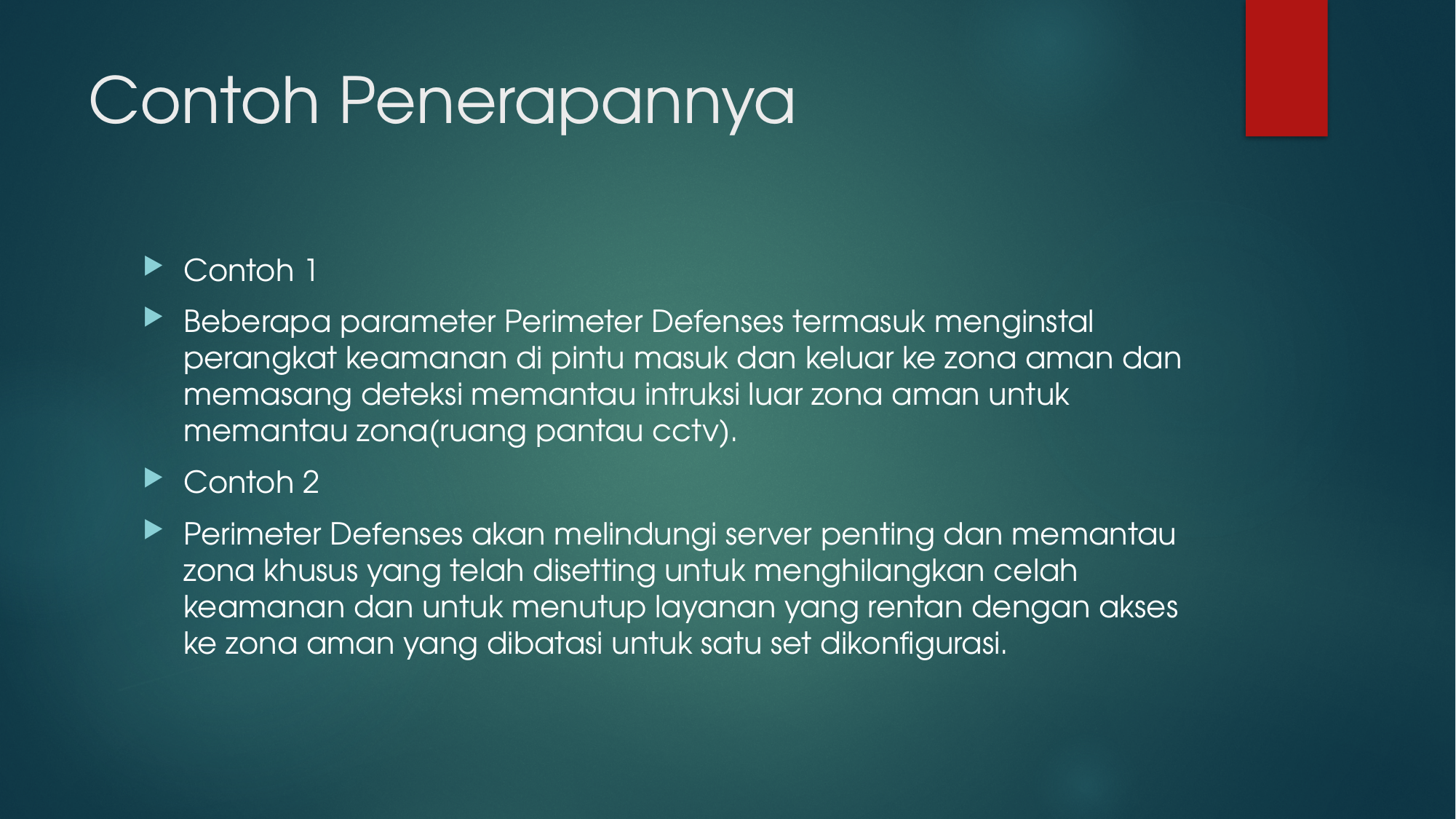

# Contoh Penerapannya
Contoh 1
Beberapa parameter Perimeter Defenses termasuk menginstal perangkat keamanan di pintu masuk dan keluar ke zona aman dan memasang deteksi memantau intruksi luar zona aman untuk memantau zona(ruang pantau cctv).
Contoh 2
Perimeter Defenses akan melindungi server penting dan memantau zona khusus yang telah disetting untuk menghilangkan celah keamanan dan untuk menutup layanan yang rentan dengan akses ke zona aman yang dibatasi untuk satu set dikonfigurasi.